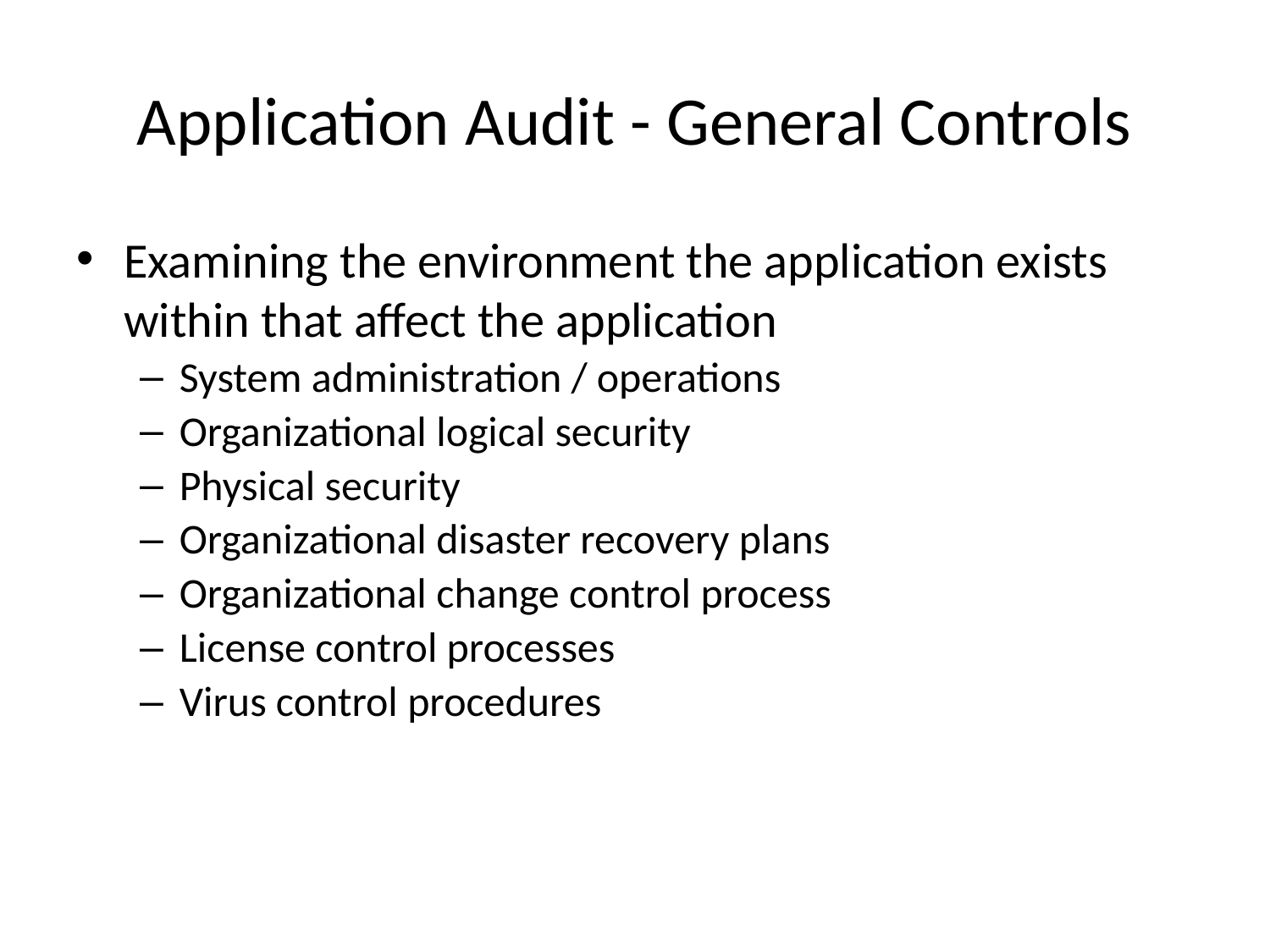

# Application Audit - General Controls
Examining the environment the application exists within that affect the application
System administration / operations
Organizational logical security
Physical security
Organizational disaster recovery plans
Organizational change control process
License control processes
Virus control procedures